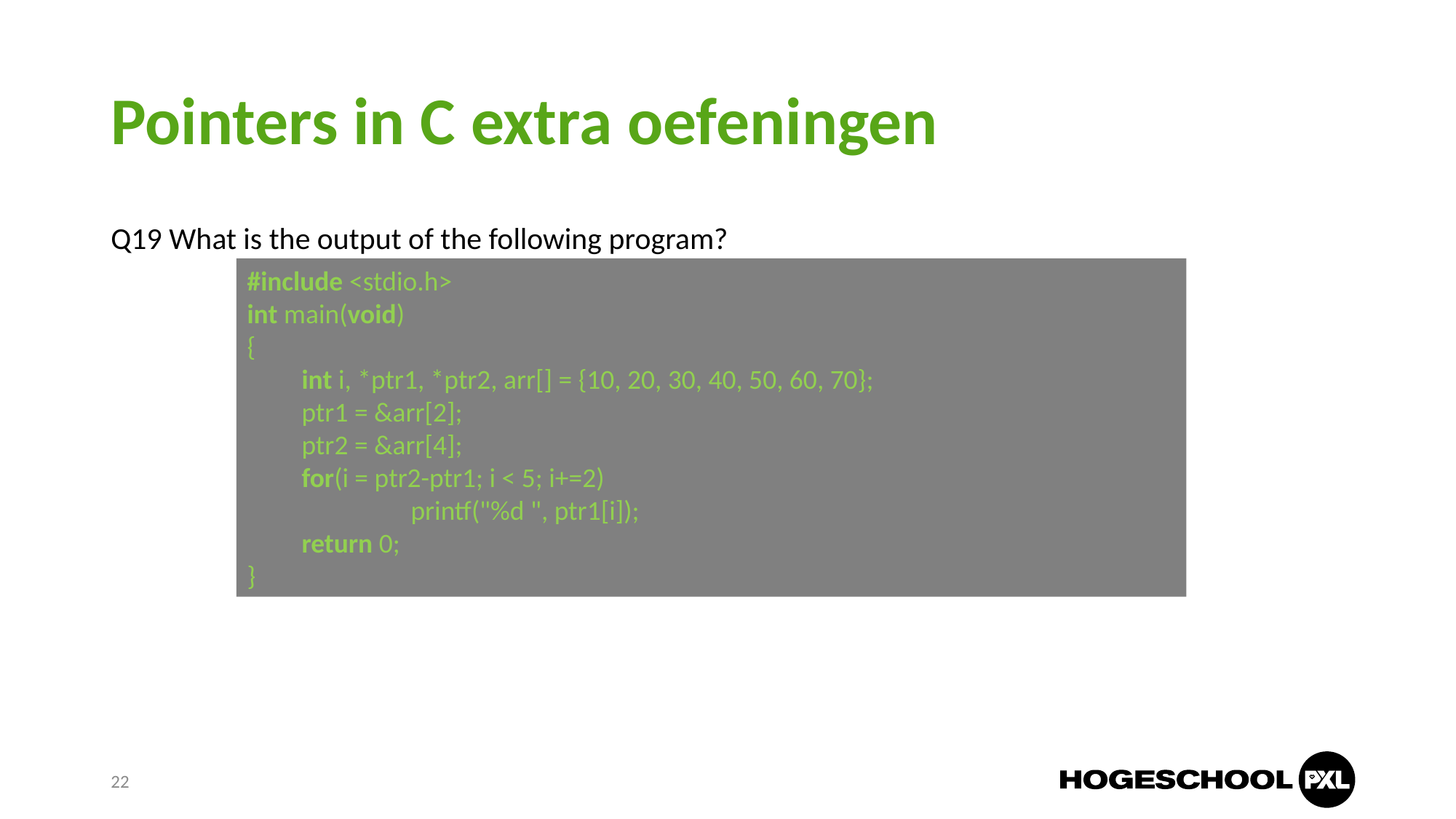

# Pointers in C extra oefeningen
Q19 What is the output of the following program?
#include <stdio.h>
int main(void)
{
int i, *ptr1, *ptr2, arr[] = {10, 20, 30, 40, 50, 60, 70};
ptr1 = &arr[2];
ptr2 = &arr[4];
for(i = ptr2-ptr1; i < 5; i+=2)
	printf("%d ", ptr1[i]);
return 0;
}
22